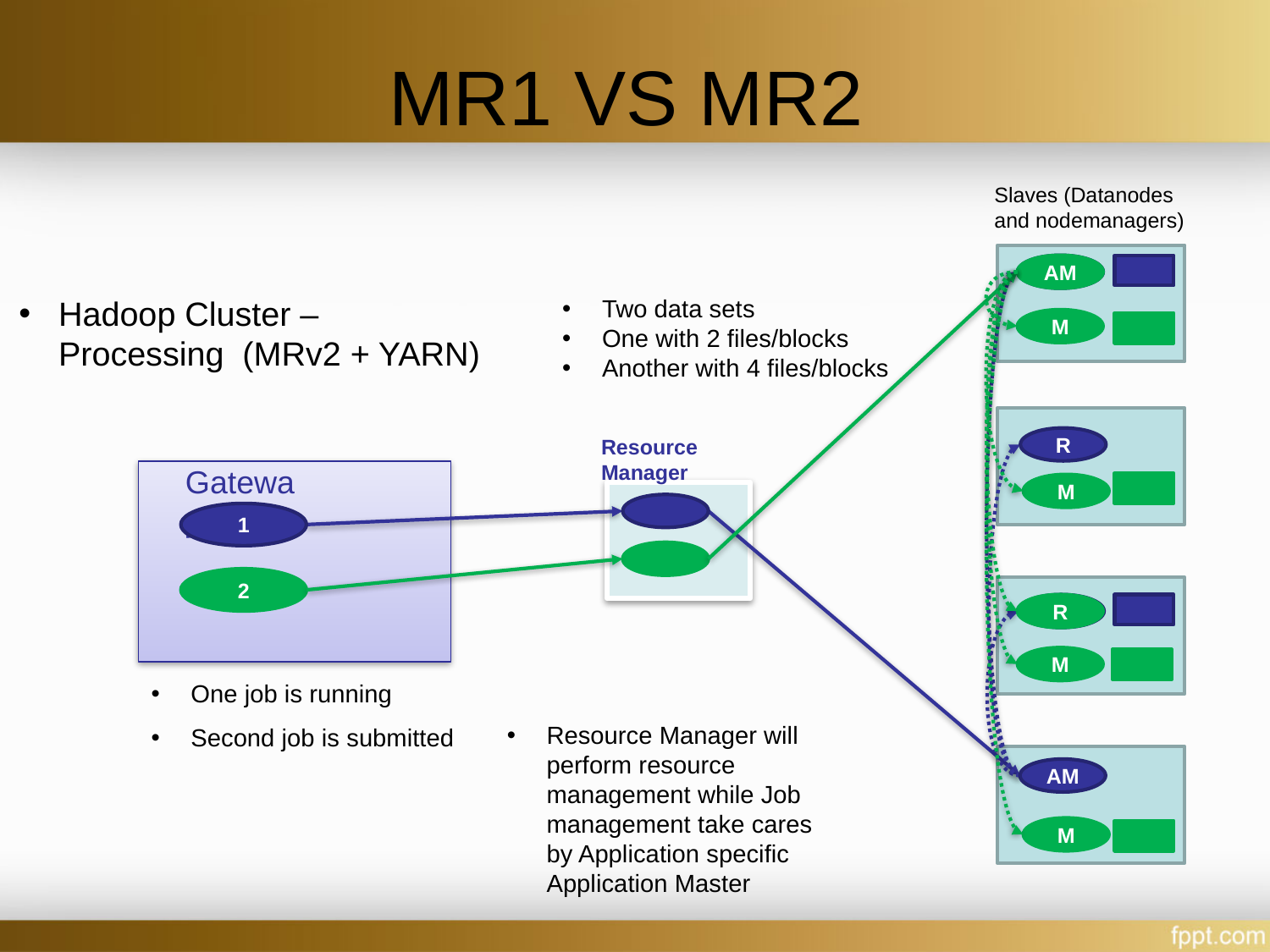

# MR1 VS MR2
Slaves (Datanodes and nodemanagers)

Resource Manager
Gateway

M

AM
Hadoop Cluster – Processing  (MRv2 + YARN)
Two data sets
One with 2 files/blocks
Another with 4 files/blocks
M

R

M

1

2
R
M

M

One job is running
Resource Manager will perform resource management while Job management take cares by Application specific Application Master
Second job is submitted
AM
M